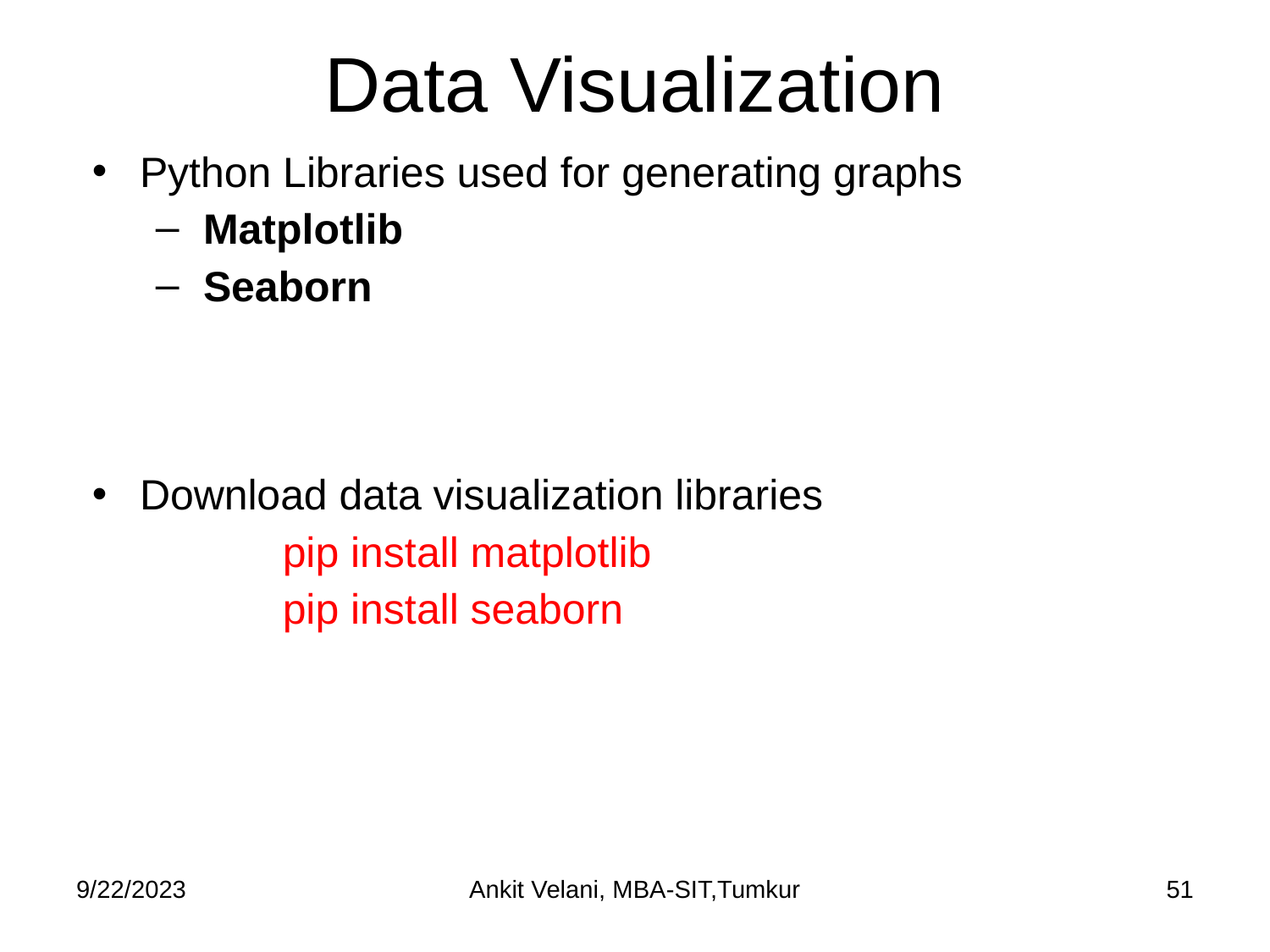

# Data Visualization
Python Libraries used for generating graphs
Matplotlib
Seaborn

Download data visualization libraries
	pip install matplotlib
	pip install seaborn
9/22/2023
Ankit Velani, MBA-SIT,Tumkur
51